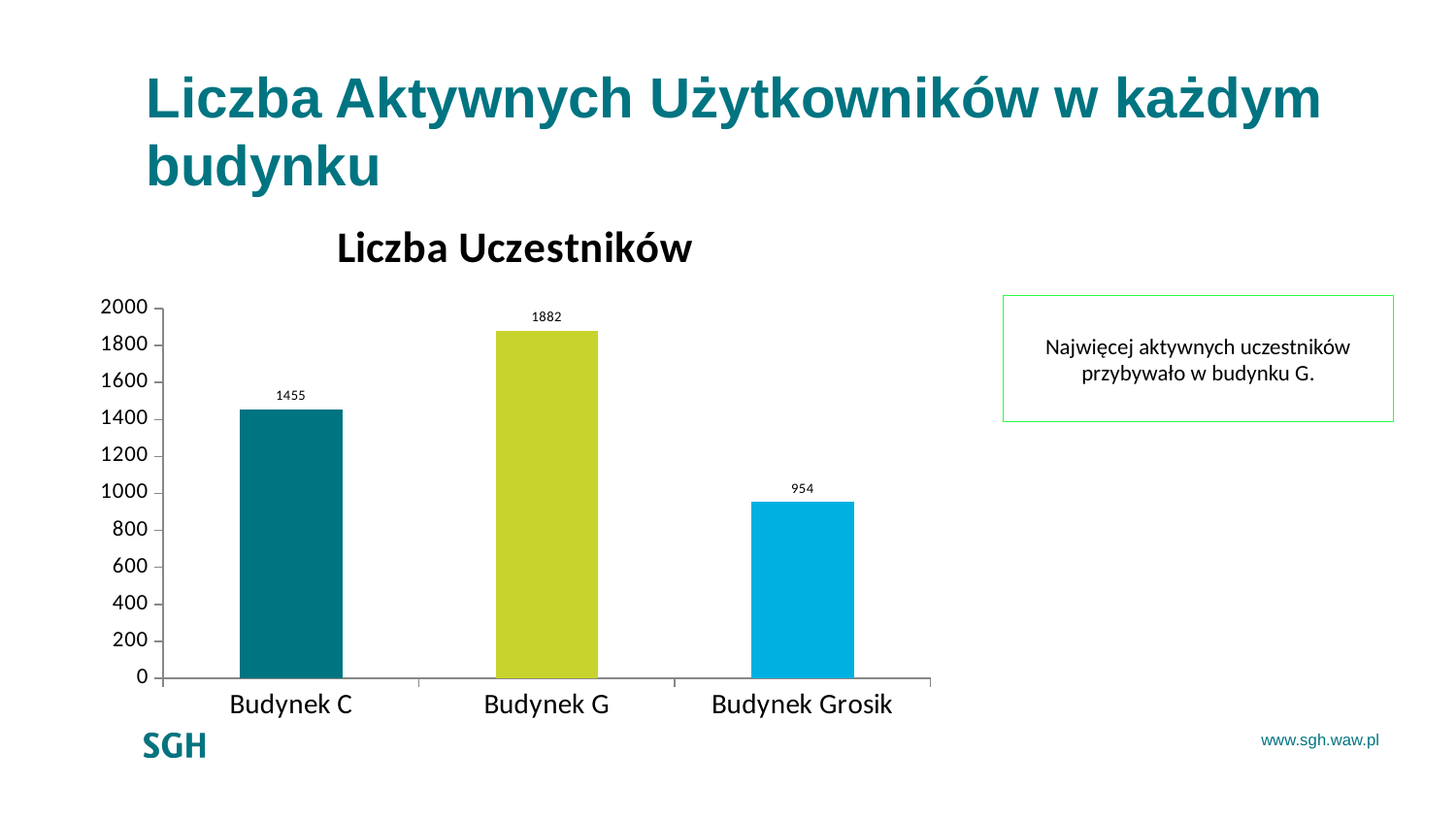

# Liczba Aktywnych Użytkowników w każdym budynku

### Chart: Liczba Uczestników

| Category | Liczba Aktywnych Użytkowników |
|---|---|
| Budynek C | 1455.0 |
| Budynek G | 1882.0 |
| Budynek Grosik | 954.0 |
Najwięcej aktywnych uczestników przybywało w budynku G.